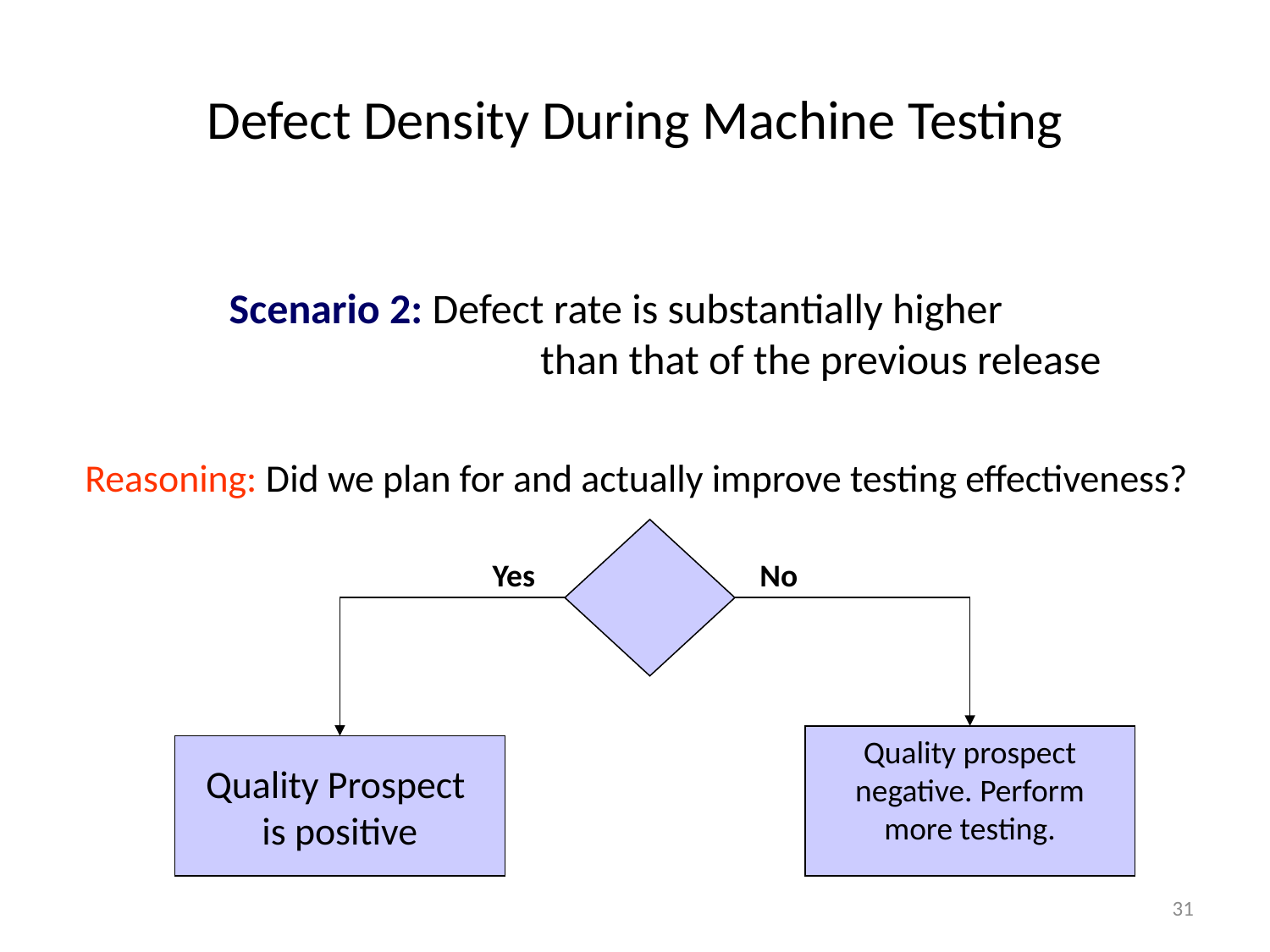

# Defect Density During Machine Testing
	Scenario 2: Defect rate is substantially higher 			      than that of the previous release
Reasoning: Did we plan for and actually improve testing effectiveness?

Yes
No

Quality prospect negative. Perform more testing.

Quality Prospect
is positive
31